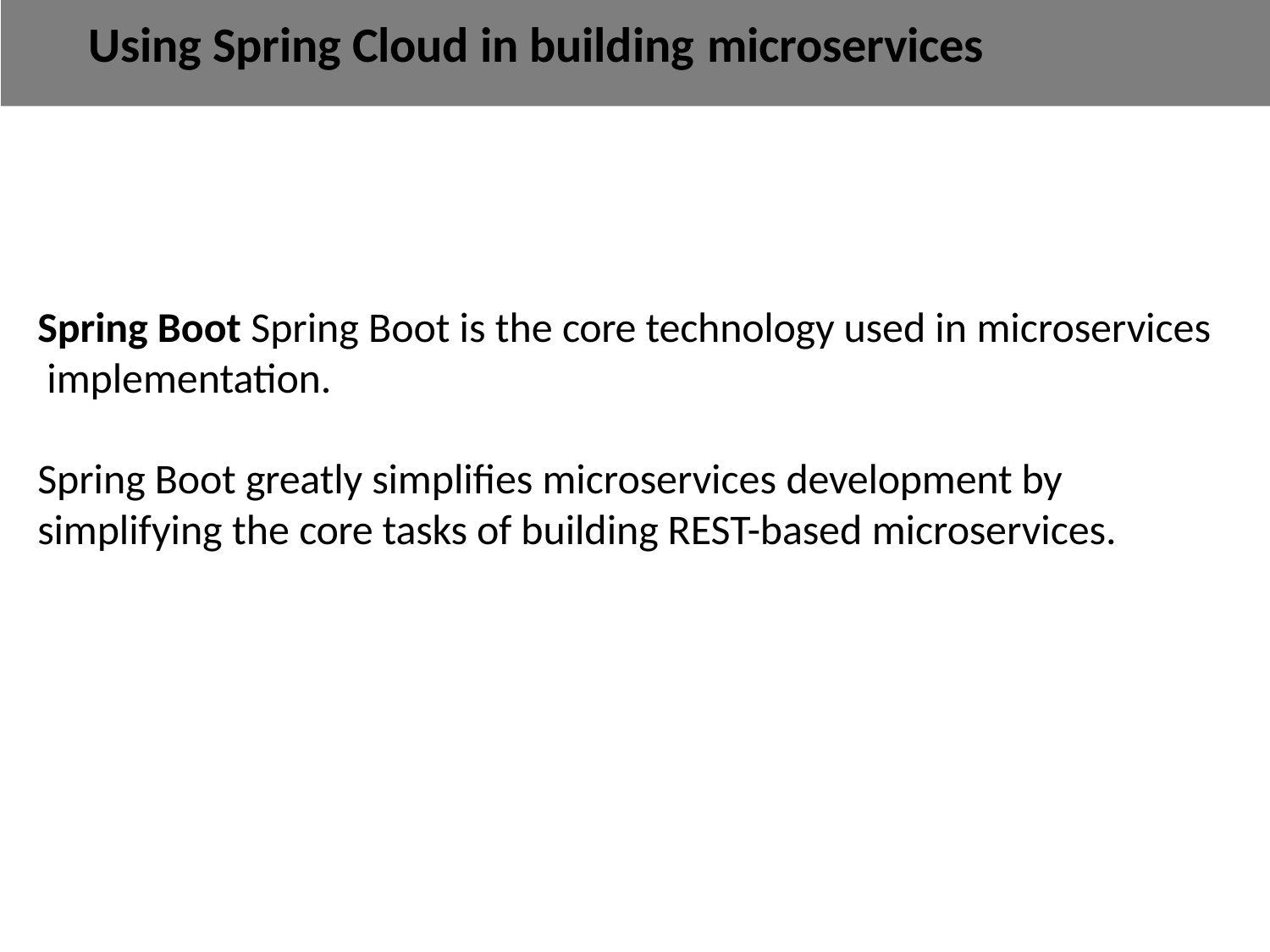

# Using Spring Cloud in building microservices
Spring Boot Spring Boot is the core technology used in microservices  implementation.

Spring Boot greatly simplifies microservices development by  simplifying the core tasks of building REST-based microservices.